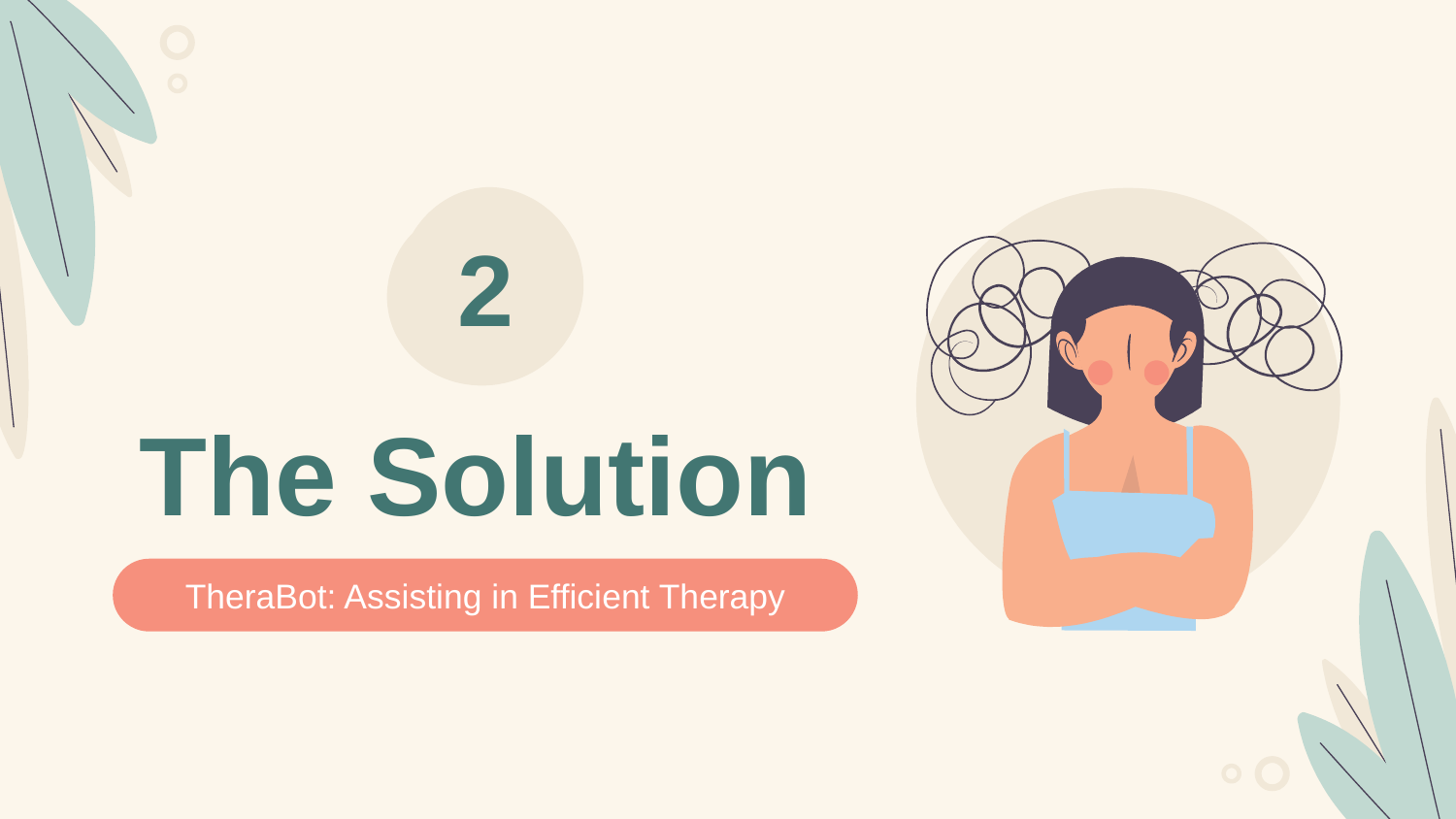

2

# The Solution

TheraBot: Assisting in Efficient Therapy